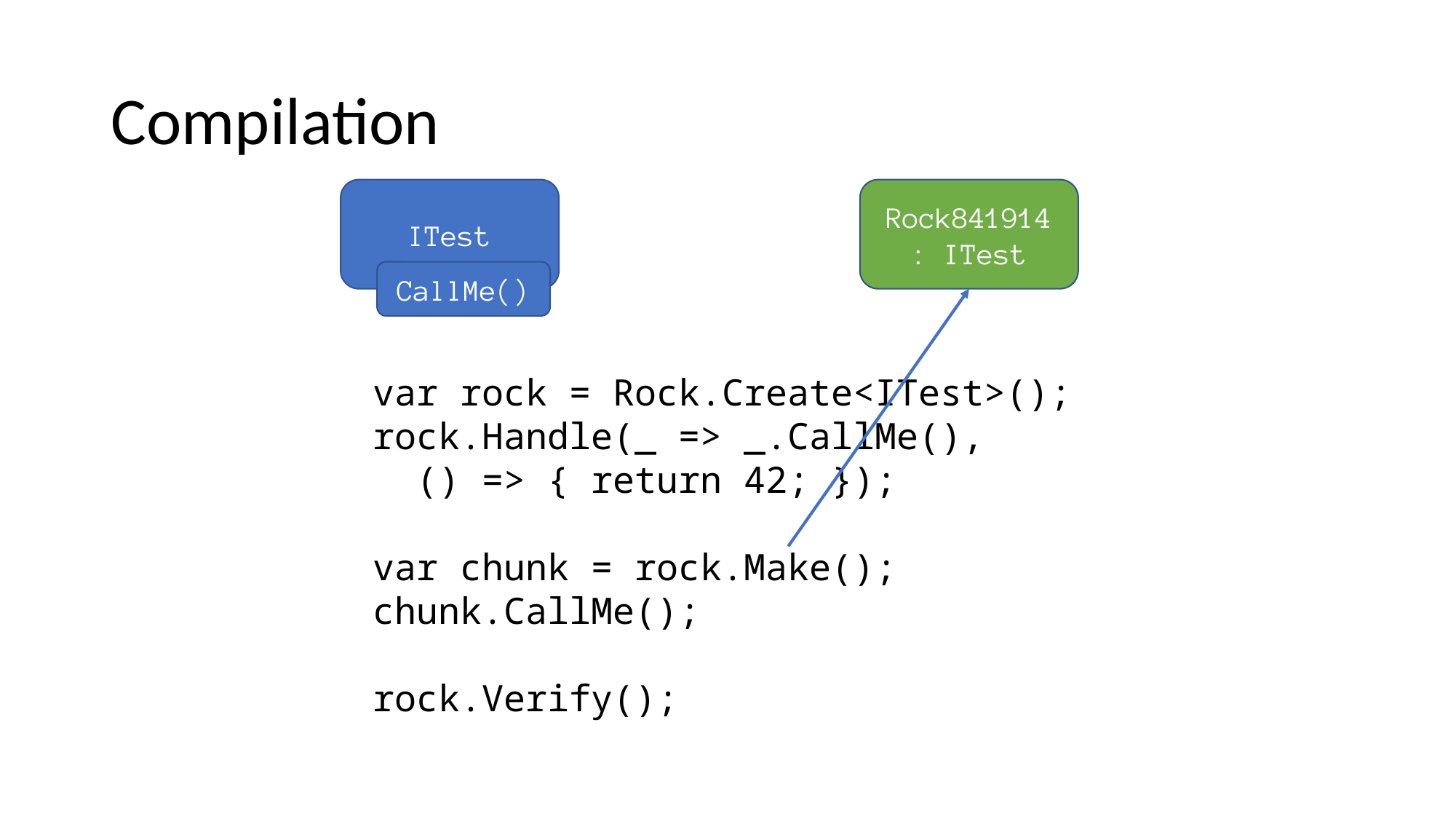

# Compilation
ITest
Rock841914
: ITest
CallMe()
var rock = Rock.Create<ITest>();
rock.Handle(_ => _.CallMe(),
  () => { return 42; });

var chunk = rock.Make();
chunk.CallMe();

rock.Verify();